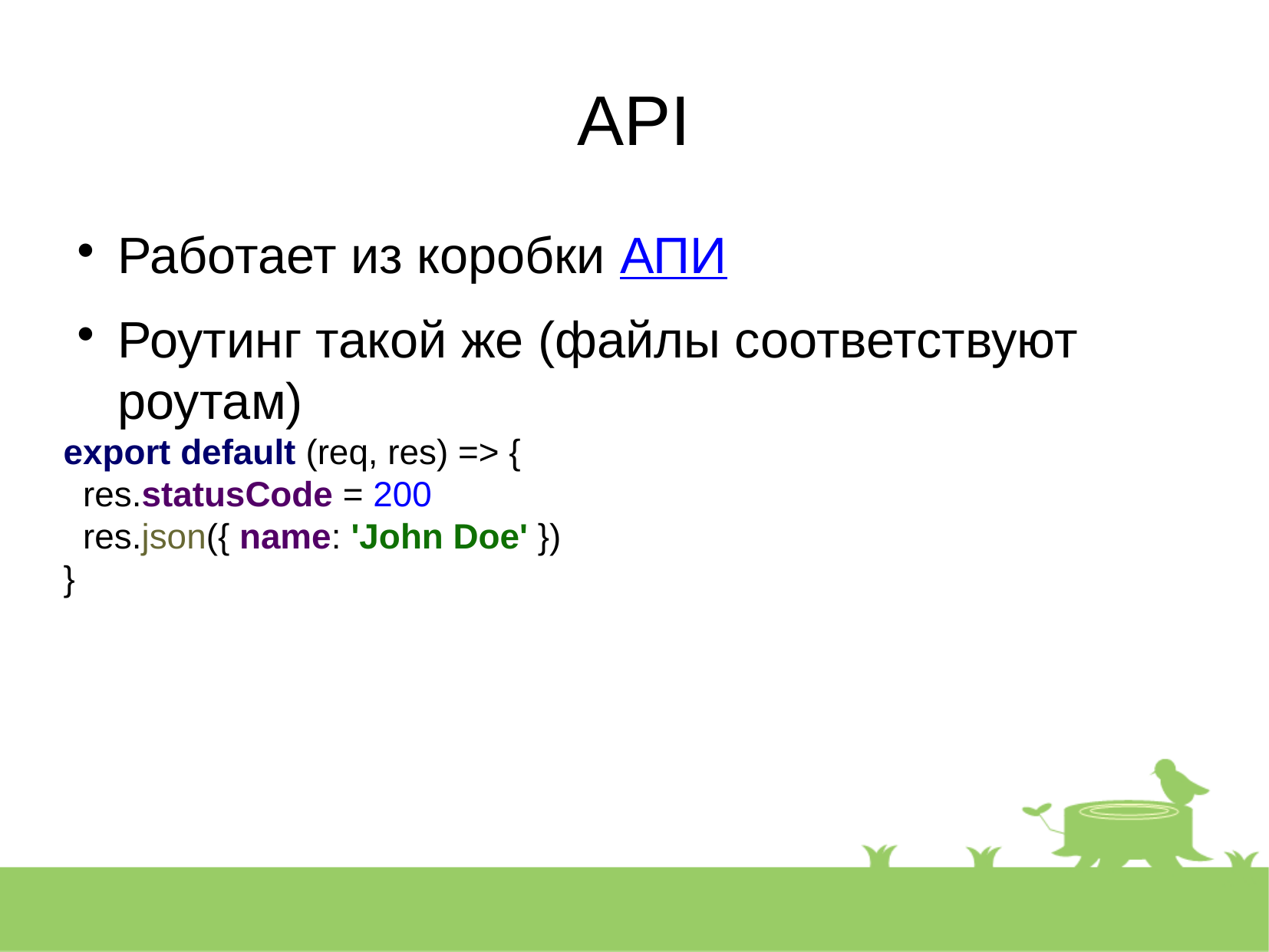

API
Работает из коробки АПИ
Роутинг такой же (файлы соответствуют роутам)
export default (req, res) => {
  res.statusCode = 200
  res.json({ name: 'John Doe' })
}